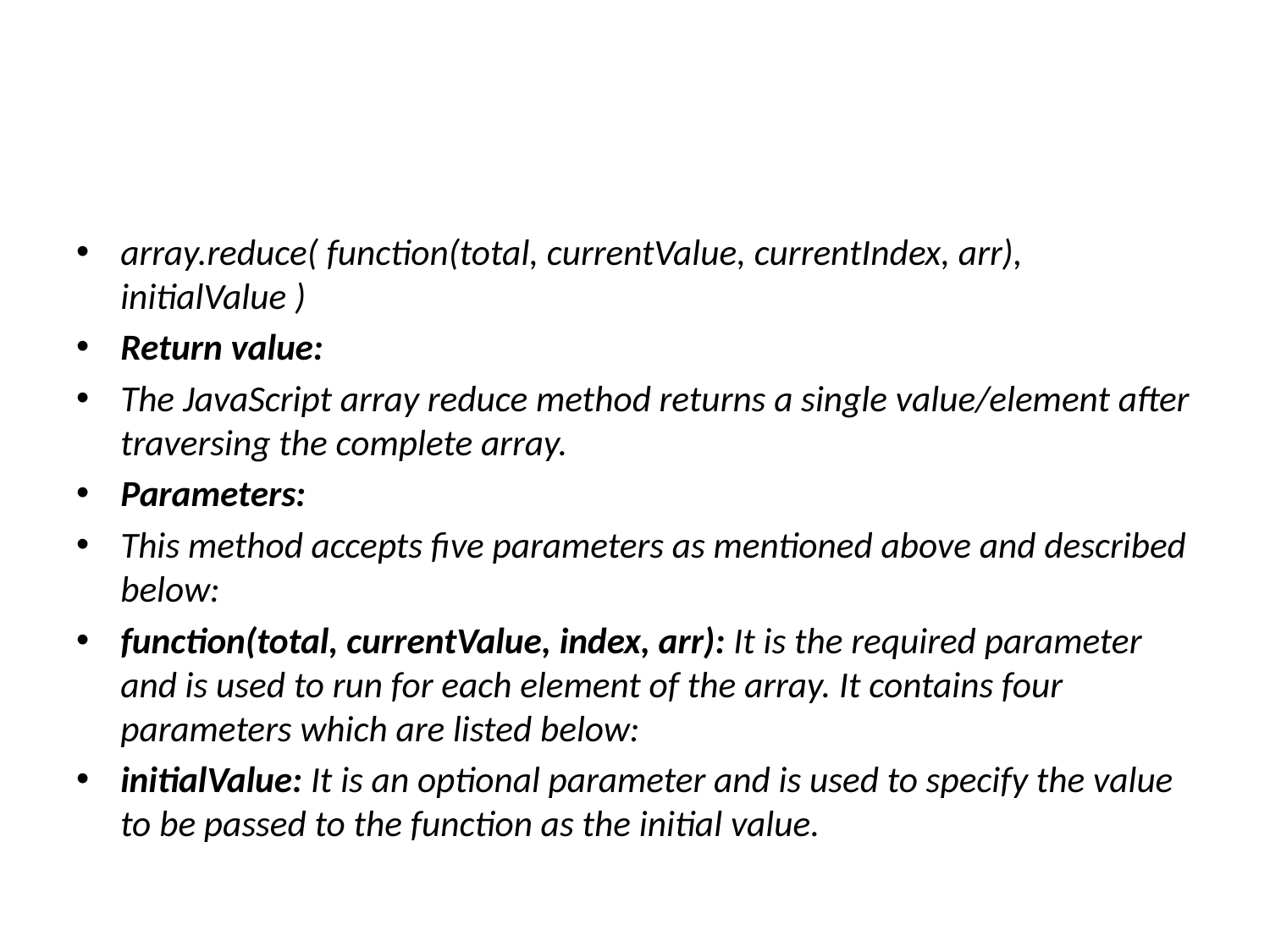

#
array.reduce( function(total, currentValue, currentIndex, arr), initialValue )
Return value:
The JavaScript array reduce method returns a single value/element after traversing the complete array.
Parameters:
This method accepts five parameters as mentioned above and described below:
function(total, currentValue, index, arr): It is the required parameter and is used to run for each element of the array. It contains four parameters which are listed below:
initialValue: It is an optional parameter and is used to specify the value to be passed to the function as the initial value.